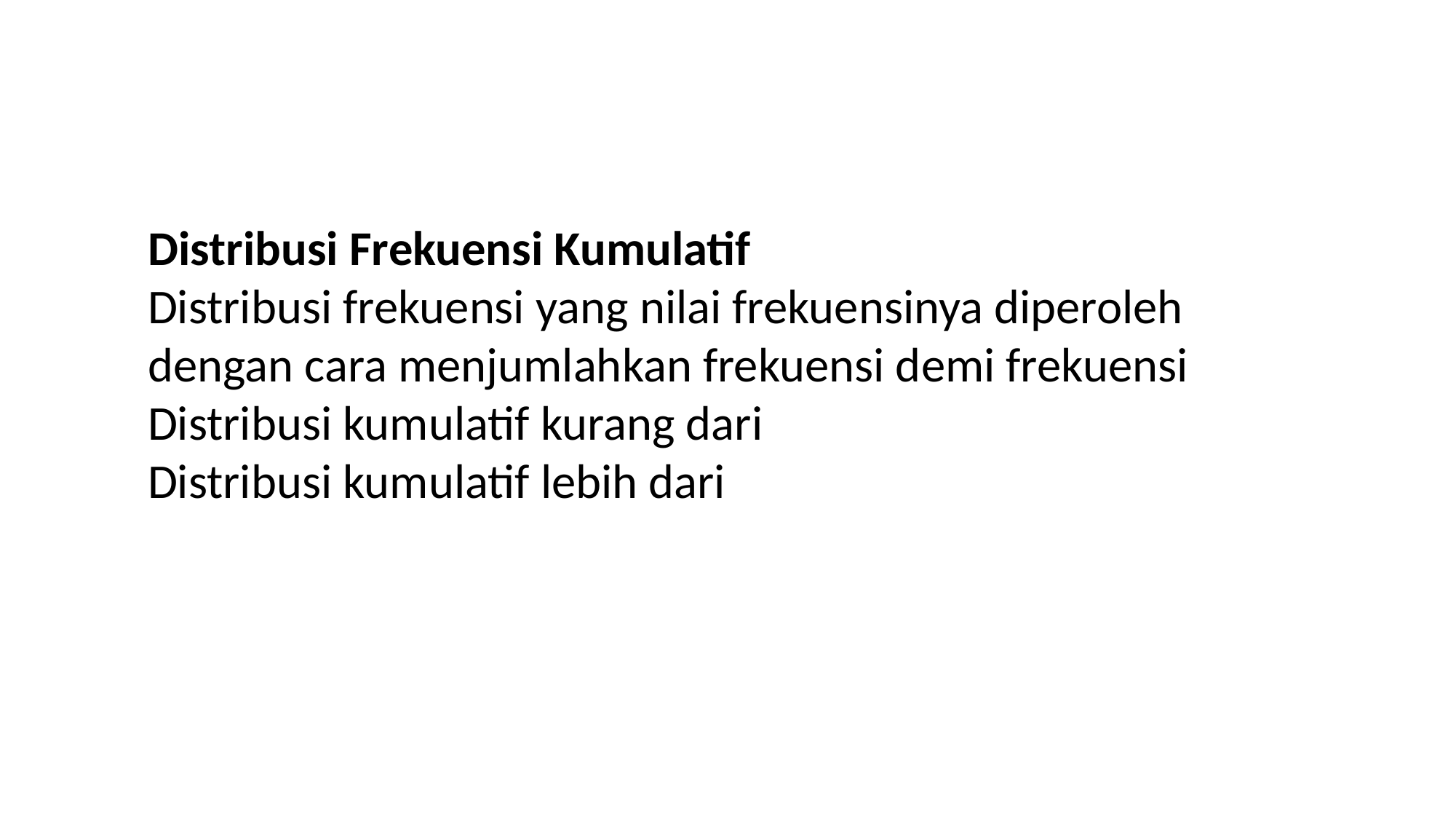

Distribusi Frekuensi Kumulatif
Distribusi frekuensi yang nilai frekuensinya diperoleh dengan cara menjumlahkan frekuensi demi frekuensi
Distribusi kumulatif kurang dari
Distribusi kumulatif lebih dari